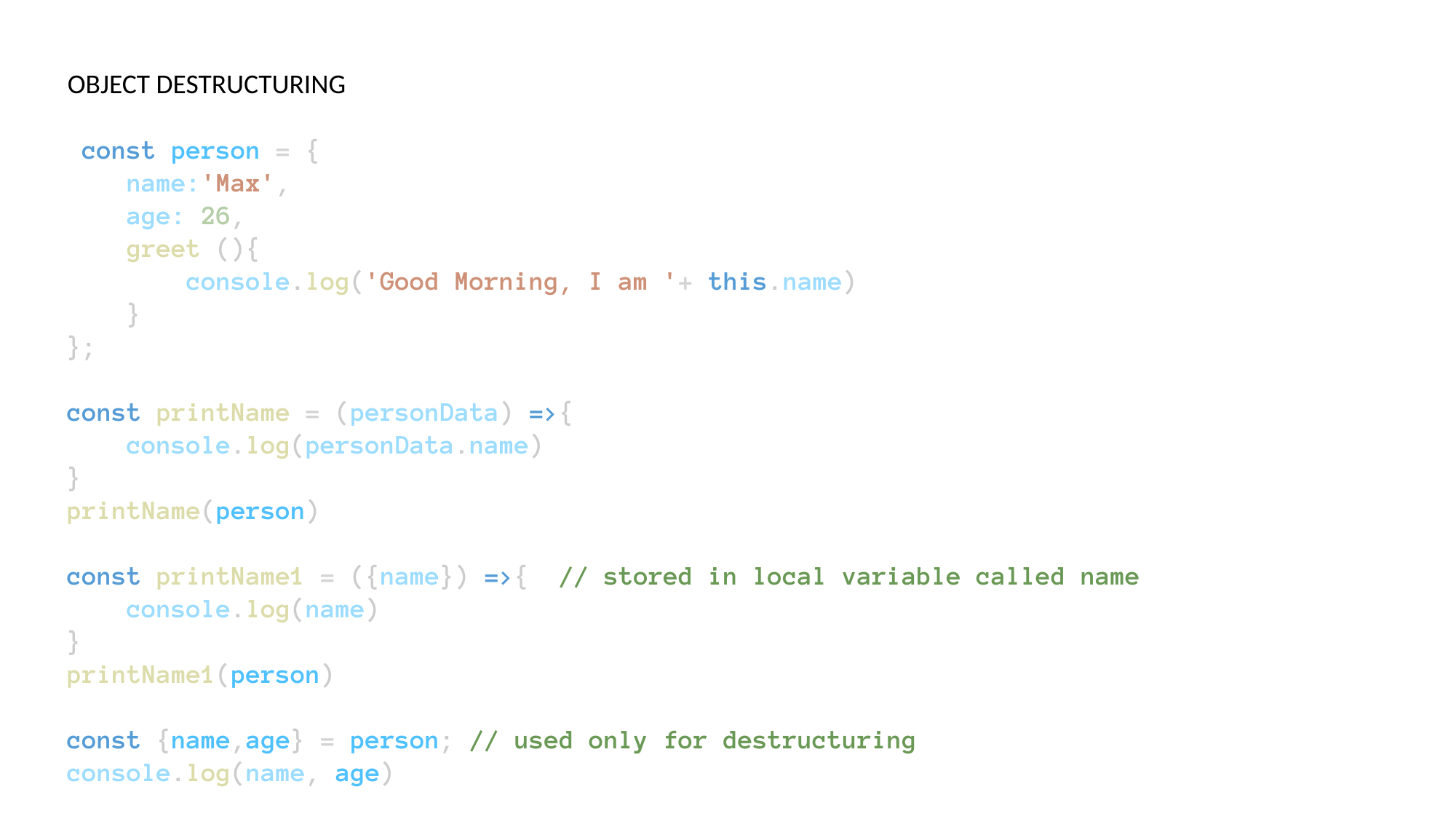

OBJECT DESTRUCTURING
 const person = {
    name:'Max',
    age: 26,
    greet (){
        console.log('Good Morning, I am '+ this.name)
    }
};
const printName = (personData) =>{
    console.log(personData.name)
}
printName(person)
const printName1 = ({name}) =>{  // stored in local variable called name
    console.log(name)
}
printName1(person)
const {name,age} = person; // used only for destructuring
console.log(name, age)